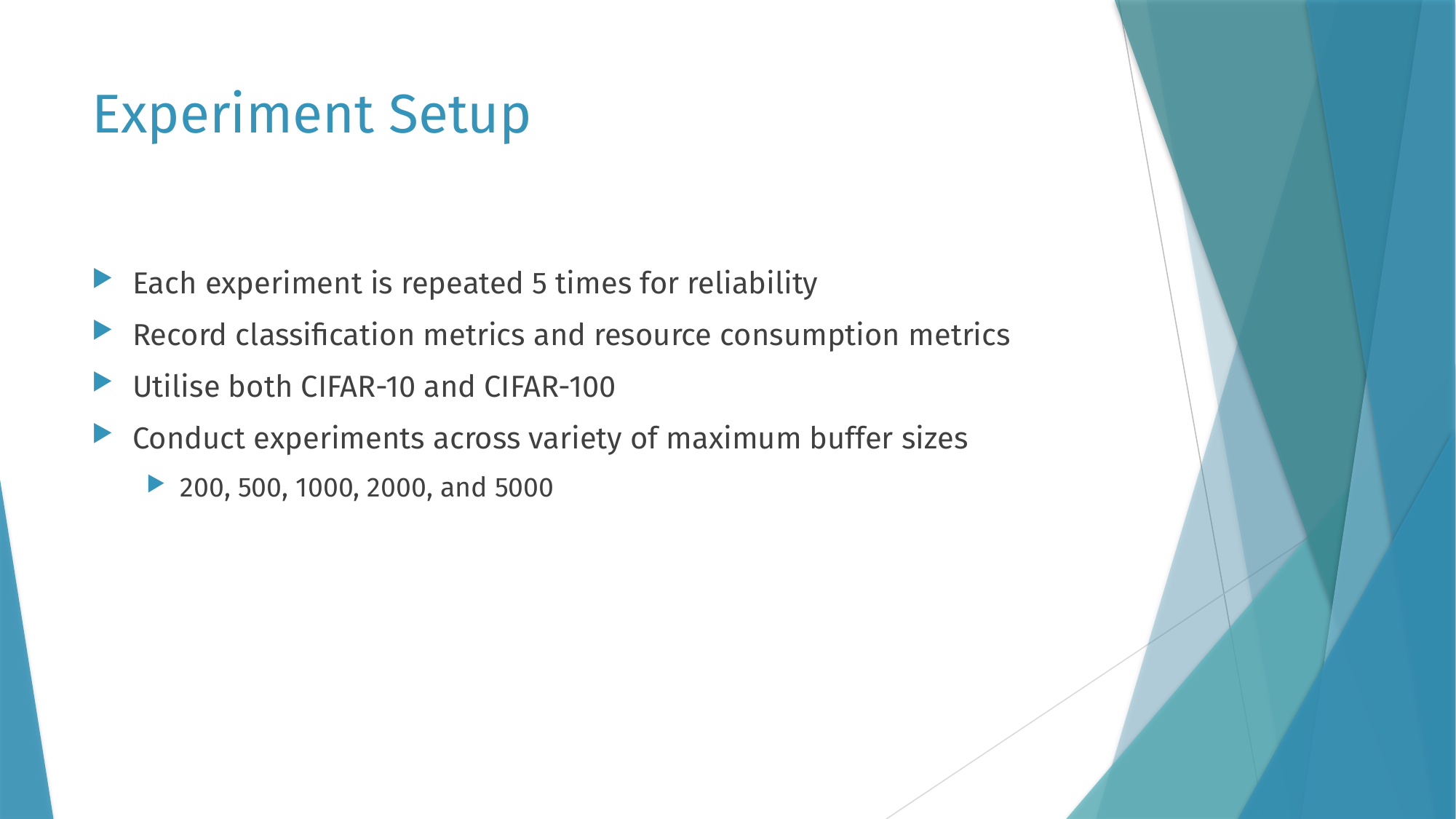

# Experiment Setup
Each experiment is repeated 5 times for reliability
Record classification metrics and resource consumption metrics
Utilise both CIFAR-10 and CIFAR-100
Conduct experiments across variety of maximum buffer sizes
200, 500, 1000, 2000, and 5000